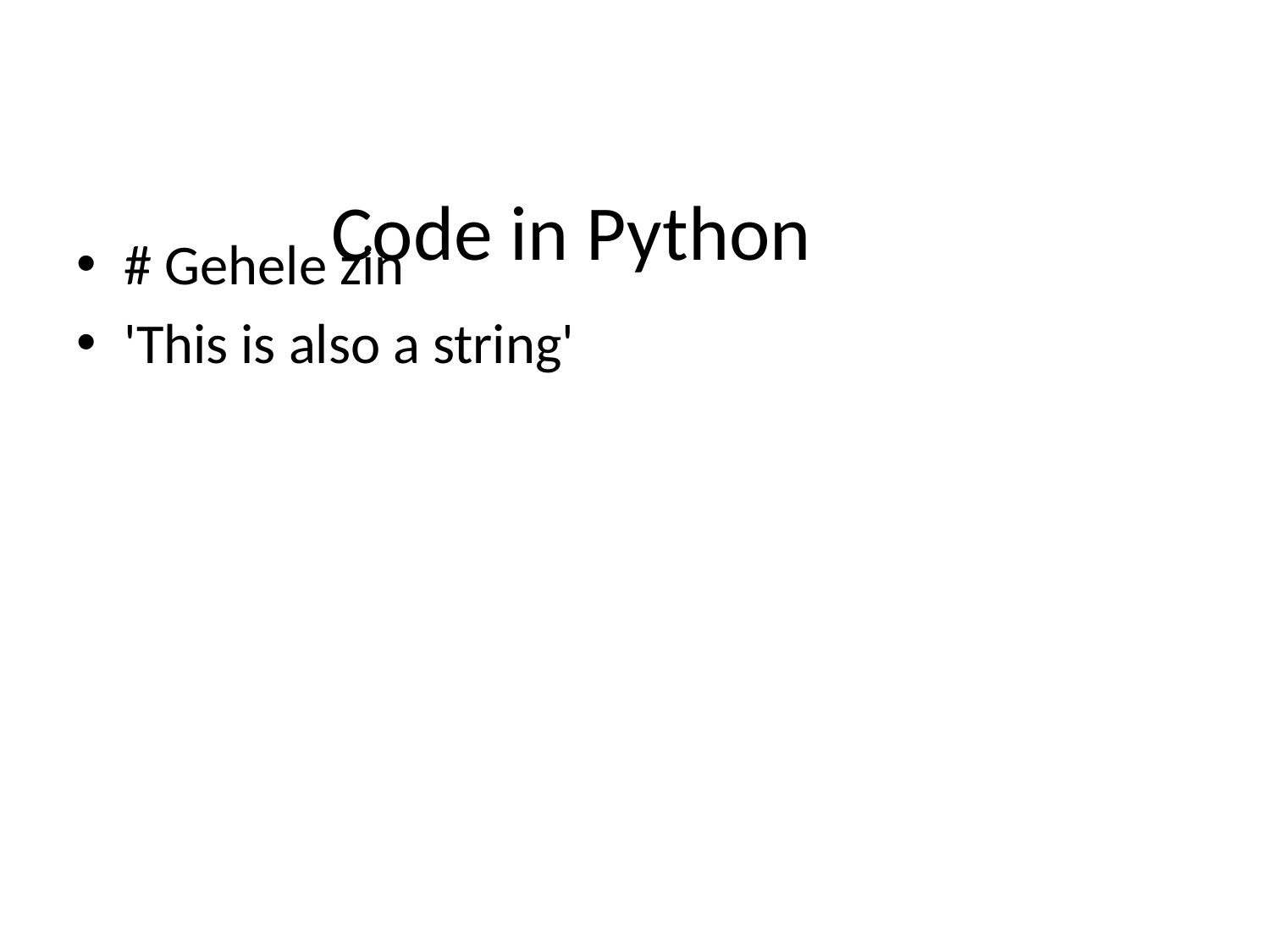

# Code in Python
# Gehele zin
'This is also a string'